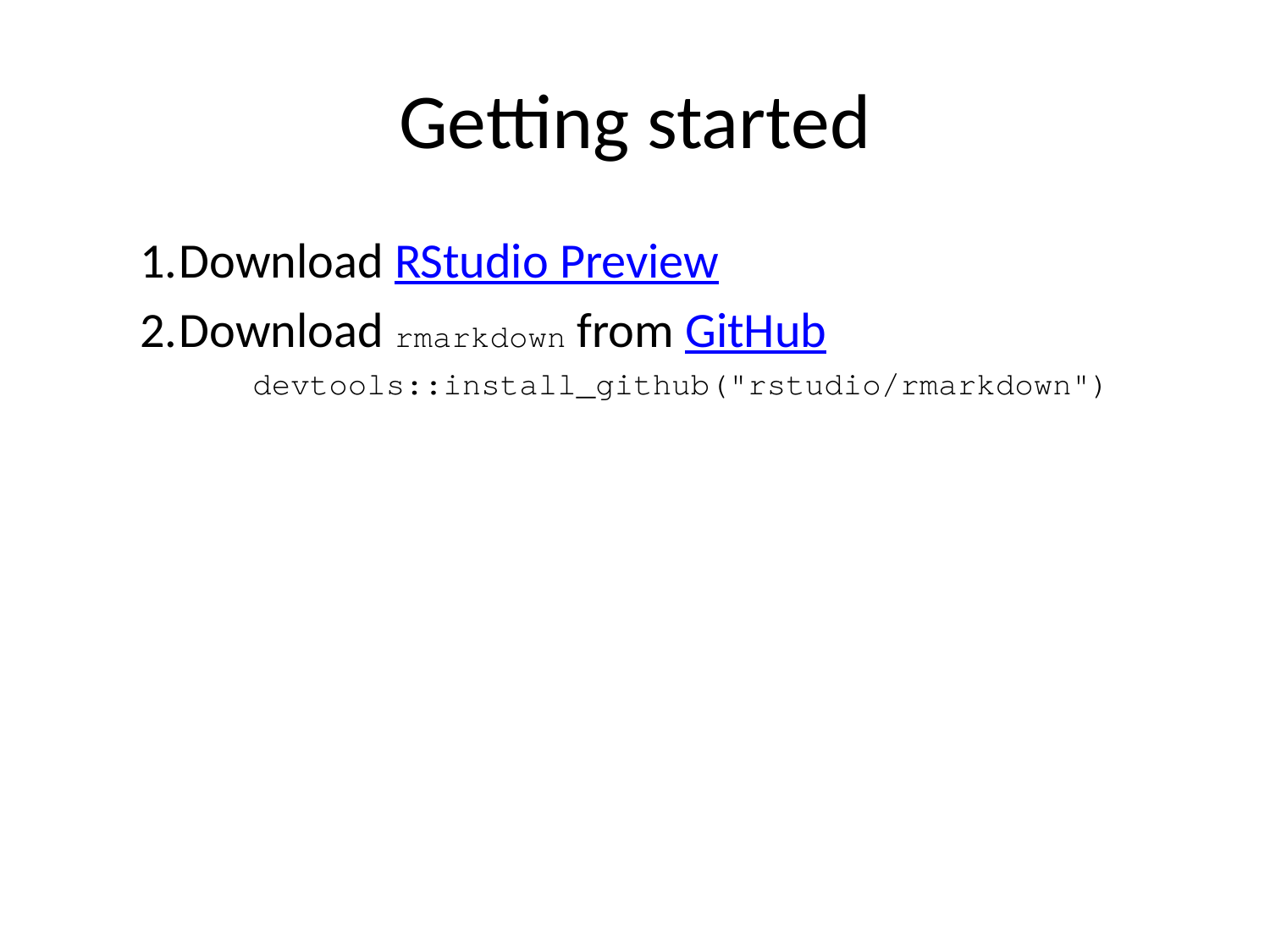

# Getting started
Download RStudio Preview
Download rmarkdown from GitHub
devtools::install_github("rstudio/rmarkdown")